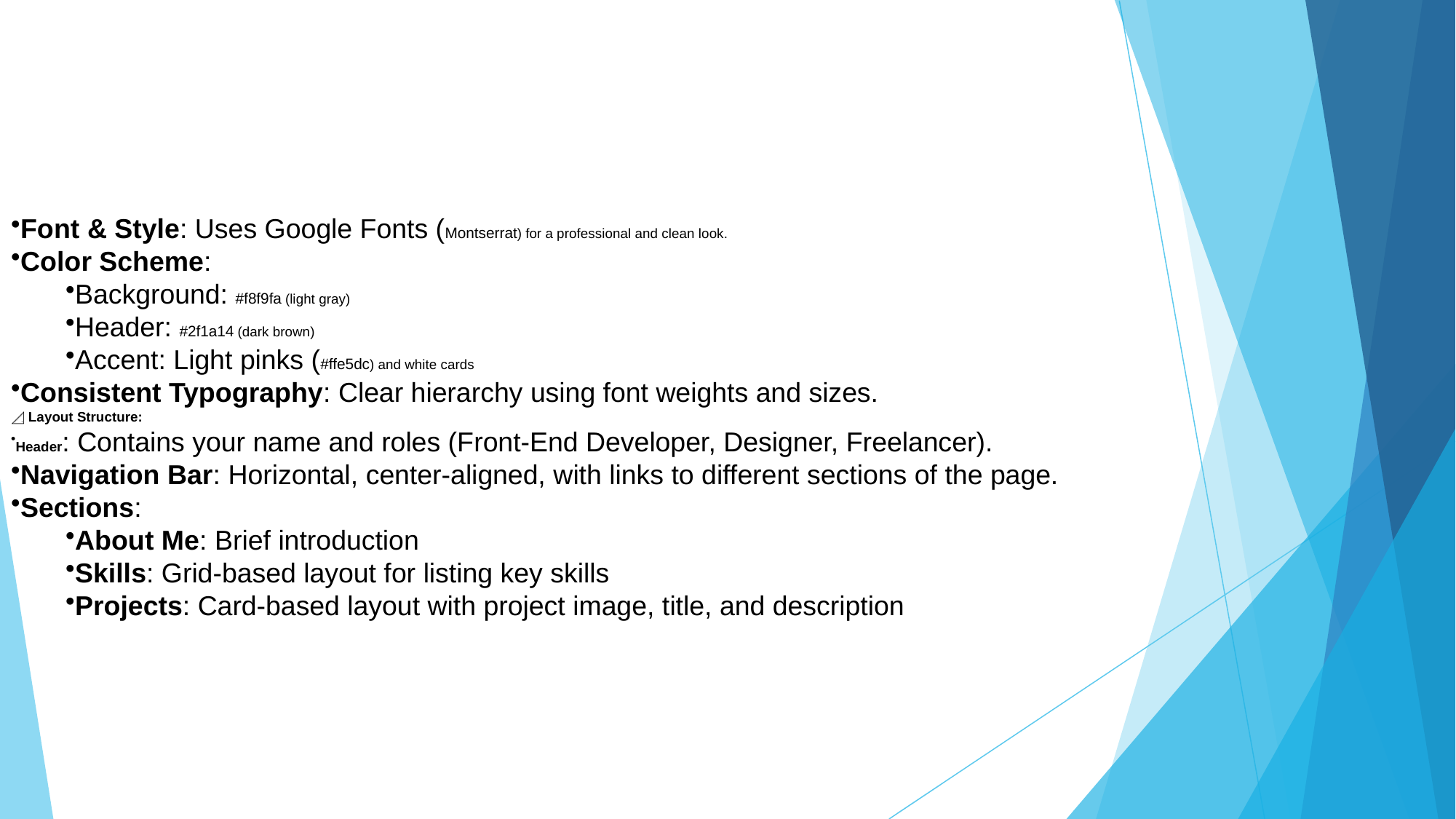

Font & Style: Uses Google Fonts (Montserrat) for a professional and clean look.
Color Scheme:
Background: #f8f9fa (light gray)
Header: #2f1a14 (dark brown)
Accent: Light pinks (#ffe5dc) and white cards
Consistent Typography: Clear hierarchy using font weights and sizes.
📐 Layout Structure:
Header: Contains your name and roles (Front-End Developer, Designer, Freelancer).
Navigation Bar: Horizontal, center-aligned, with links to different sections of the page.
Sections:
About Me: Brief introduction
Skills: Grid-based layout for listing key skills
Projects: Card-based layout with project image, title, and description